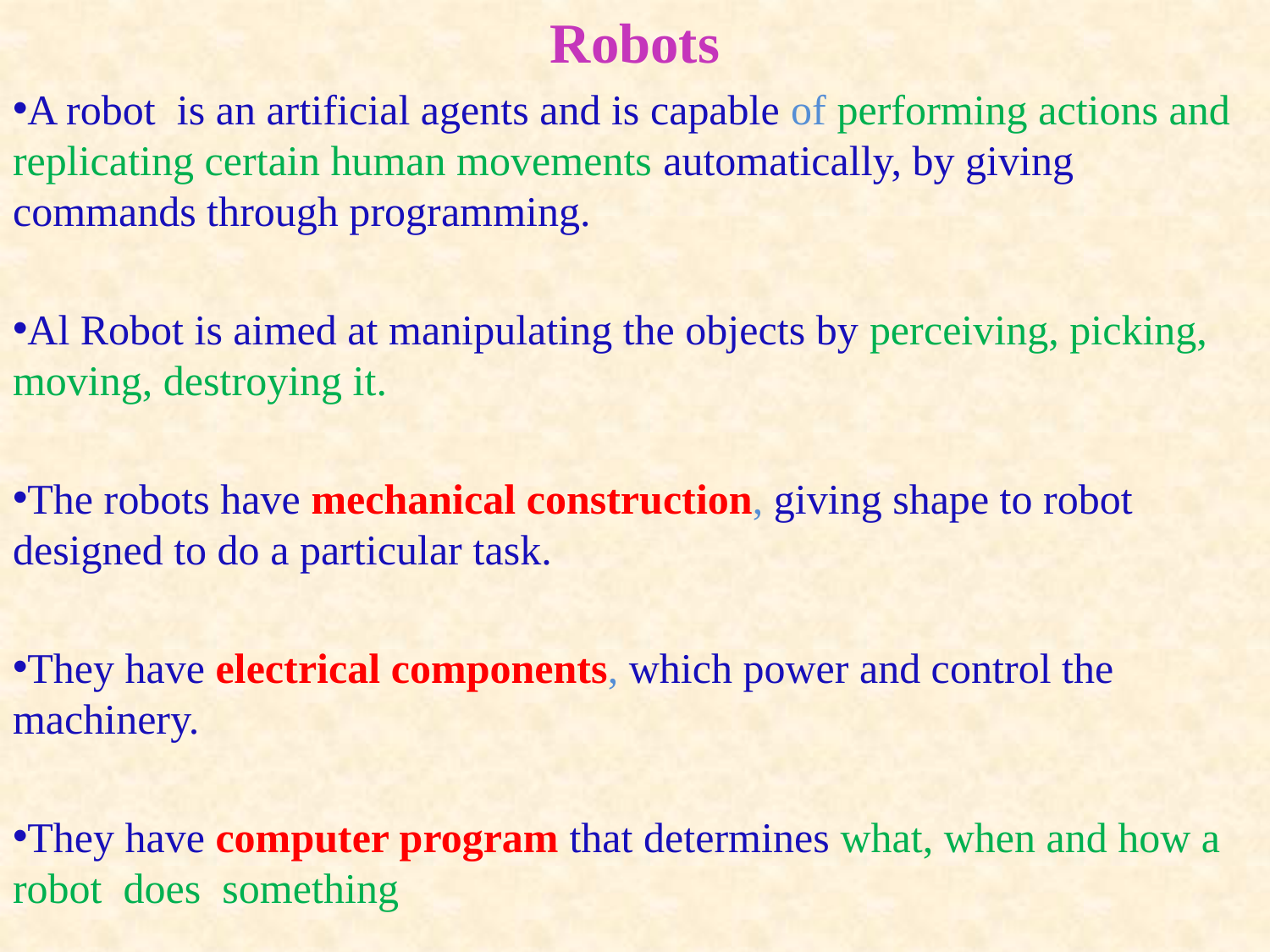

Robots
A robot  is an artificial agents and is capable of performing actions and replicating certain human movements automatically, by giving commands through programming.

Al Robot is aimed at manipulating the objects by perceiving, picking, moving, destroying it.

The robots have mechanical construction, giving shape to robot designed to do a particular task.

They have electrical components, which power and control the machinery.

They have computer program that determines what, when and how a robot  does  something